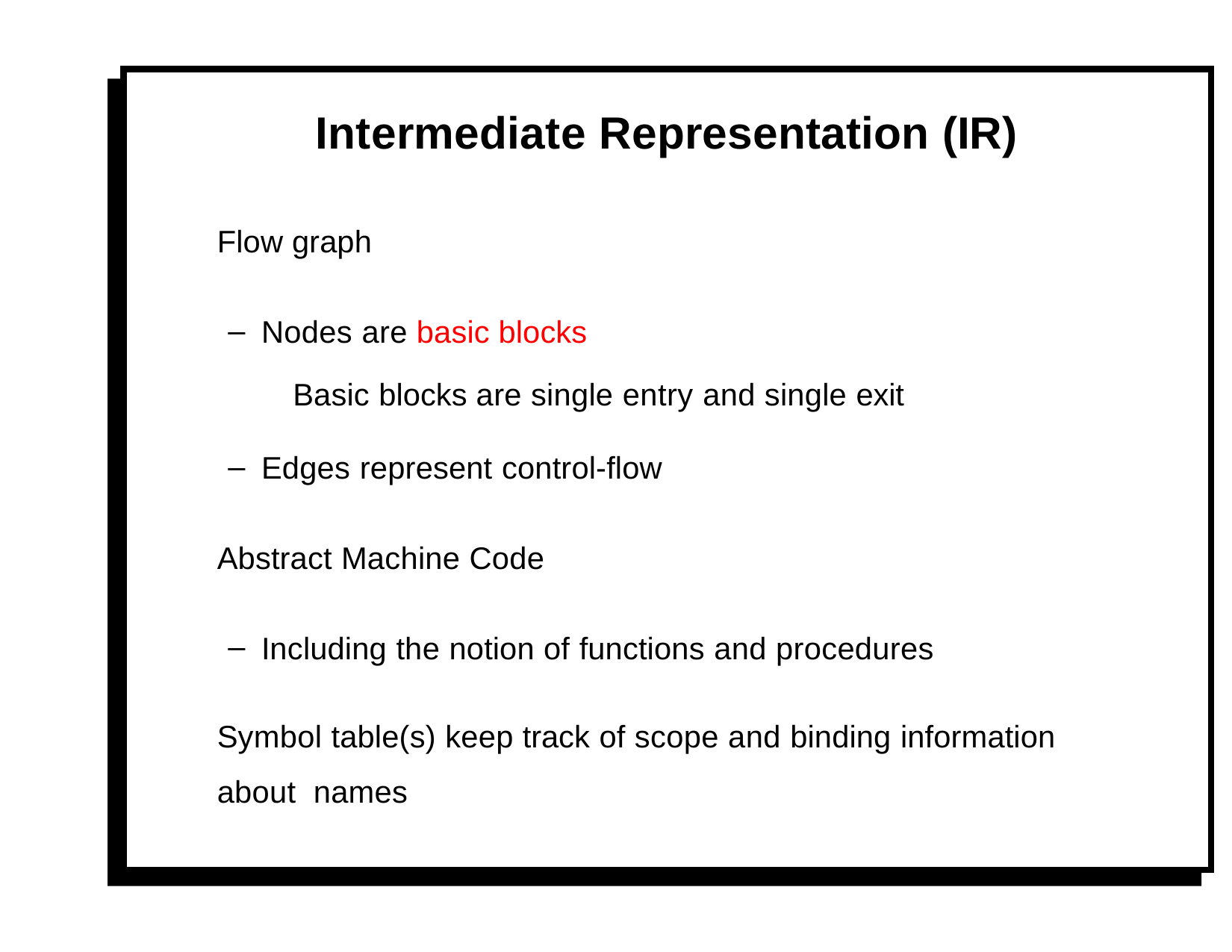

# Intermediate Representation (IR)
Flow graph

Nodes are basic blocks
Basic blocks are single entry and single exit

Edges represent control-flow

Abstract Machine Code

Including the notion of functions and procedures

Symbol table(s) keep track of scope and binding information about  names